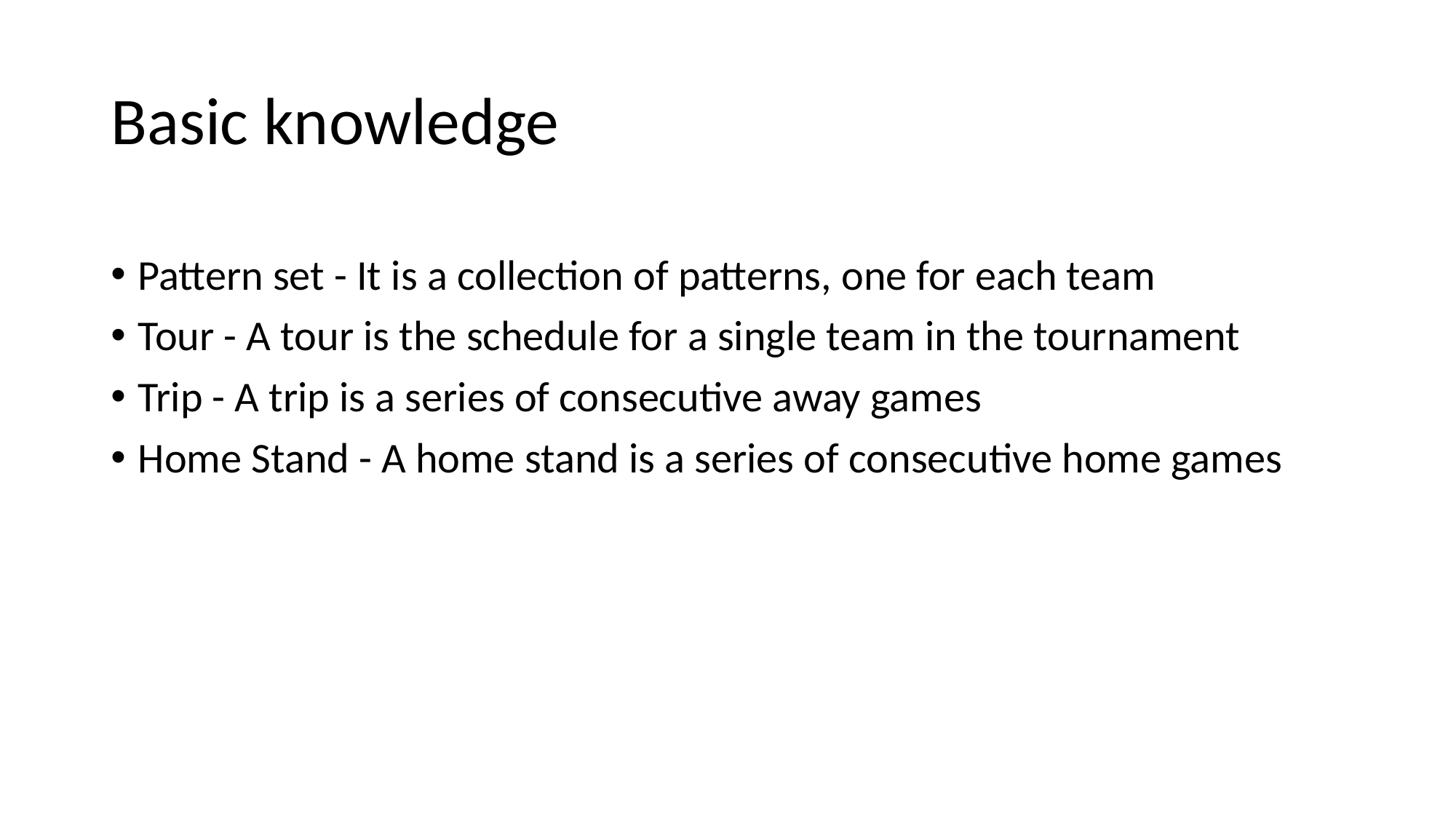

# Basic knowledge

Pattern set - It is a collection of patterns, one for each team
Tour - A tour is the schedule for a single team in the tournament
Trip - A trip is a series of consecutive away games
Home Stand - A home stand is a series of consecutive home games